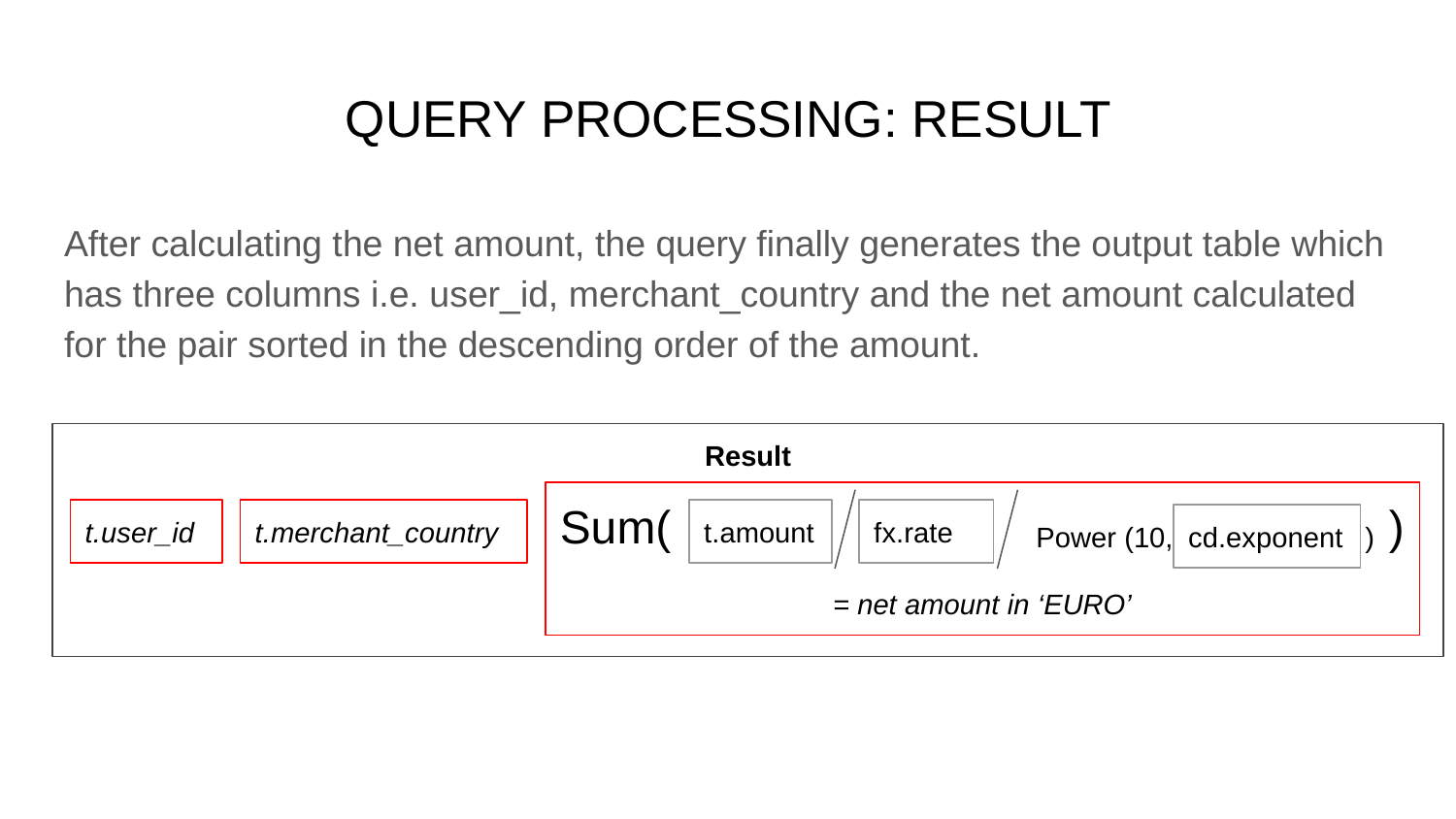

# QUERY PROCESSING: RESULT
After calculating the net amount, the query finally generates the output table which has three columns i.e. user_id, merchant_country and the net amount calculated for the pair sorted in the descending order of the amount.
Result

Sum(                                                                                         )

= net amount in ‘EURO’
t.user_id
t.merchant_country
t.amount
fx.rate
Power (10,                        )
cd.exponent